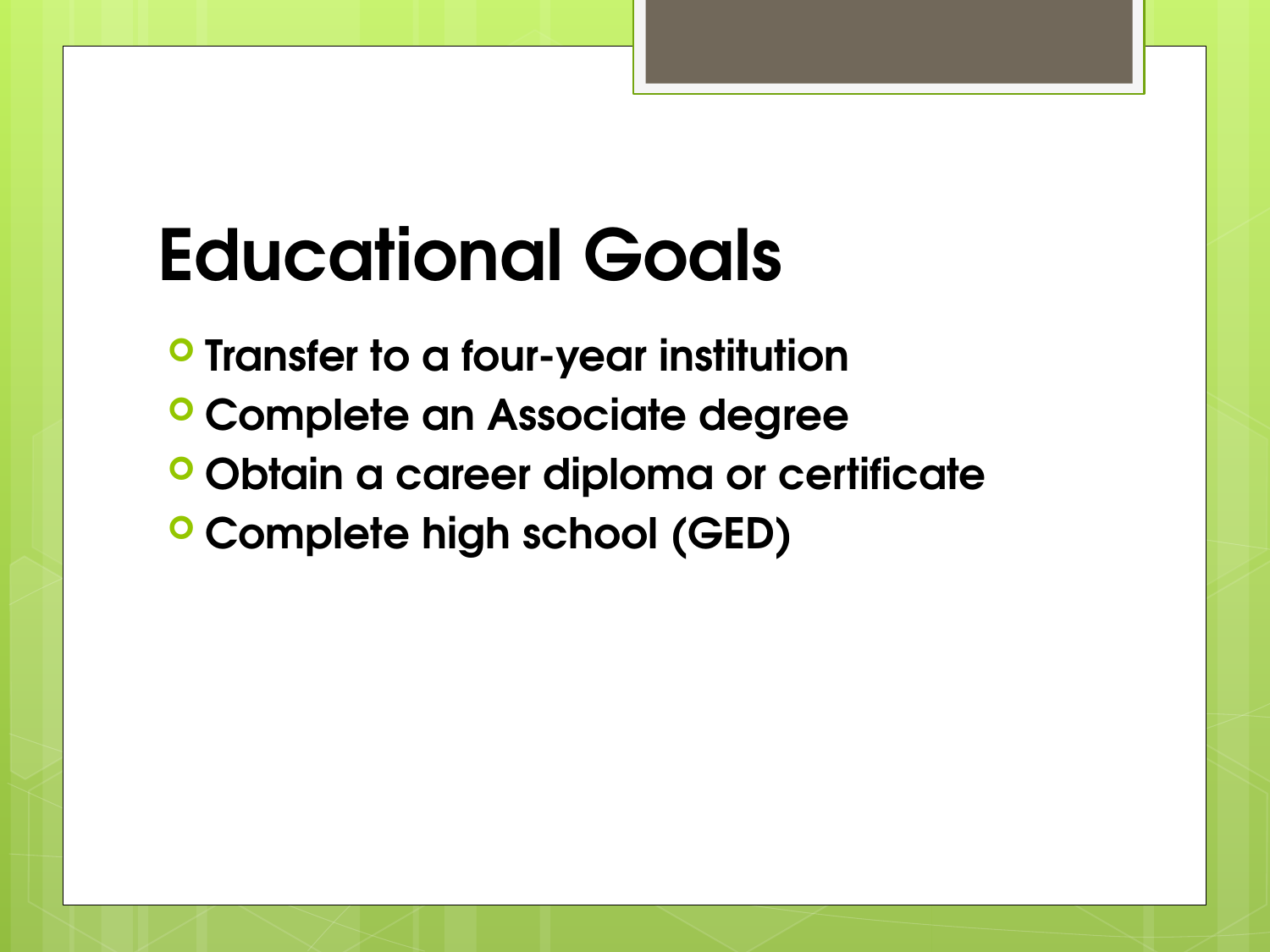

# Educational Goals
Transfer to a four-year institution
Complete an Associate degree
Obtain a career diploma or certificate
Complete high school (GED)